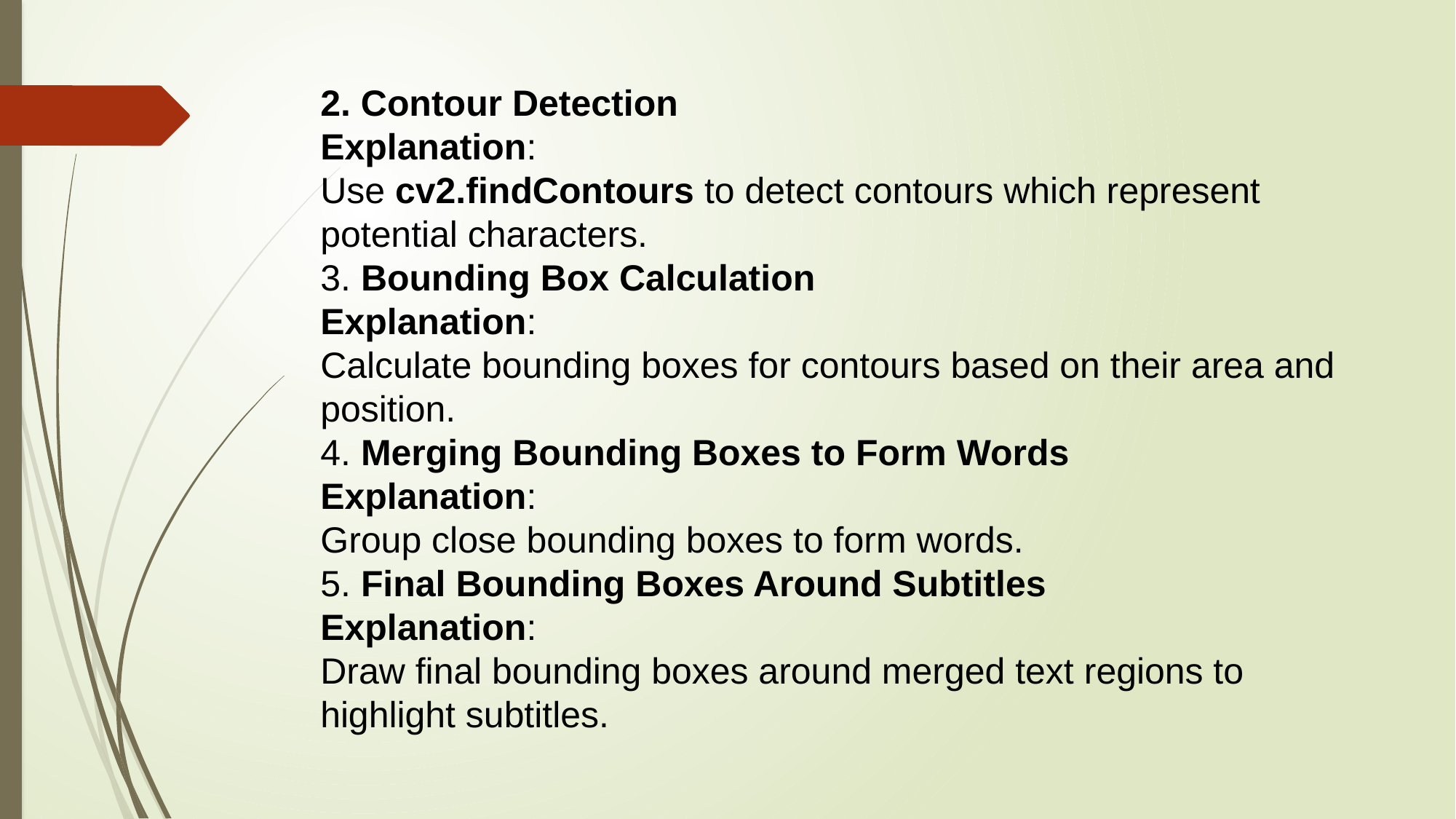

# 2. Contour Detection Explanation: Use cv2.findContours to detect contours which represent potential characters. 3. Bounding Box Calculation Explanation: Calculate bounding boxes for contours based on their area and position. 4. Merging Bounding Boxes to Form Words Explanation: Group close bounding boxes to form words. 5. Final Bounding Boxes Around Subtitles Explanation: Draw final bounding boxes around merged text regions to highlight subtitles.